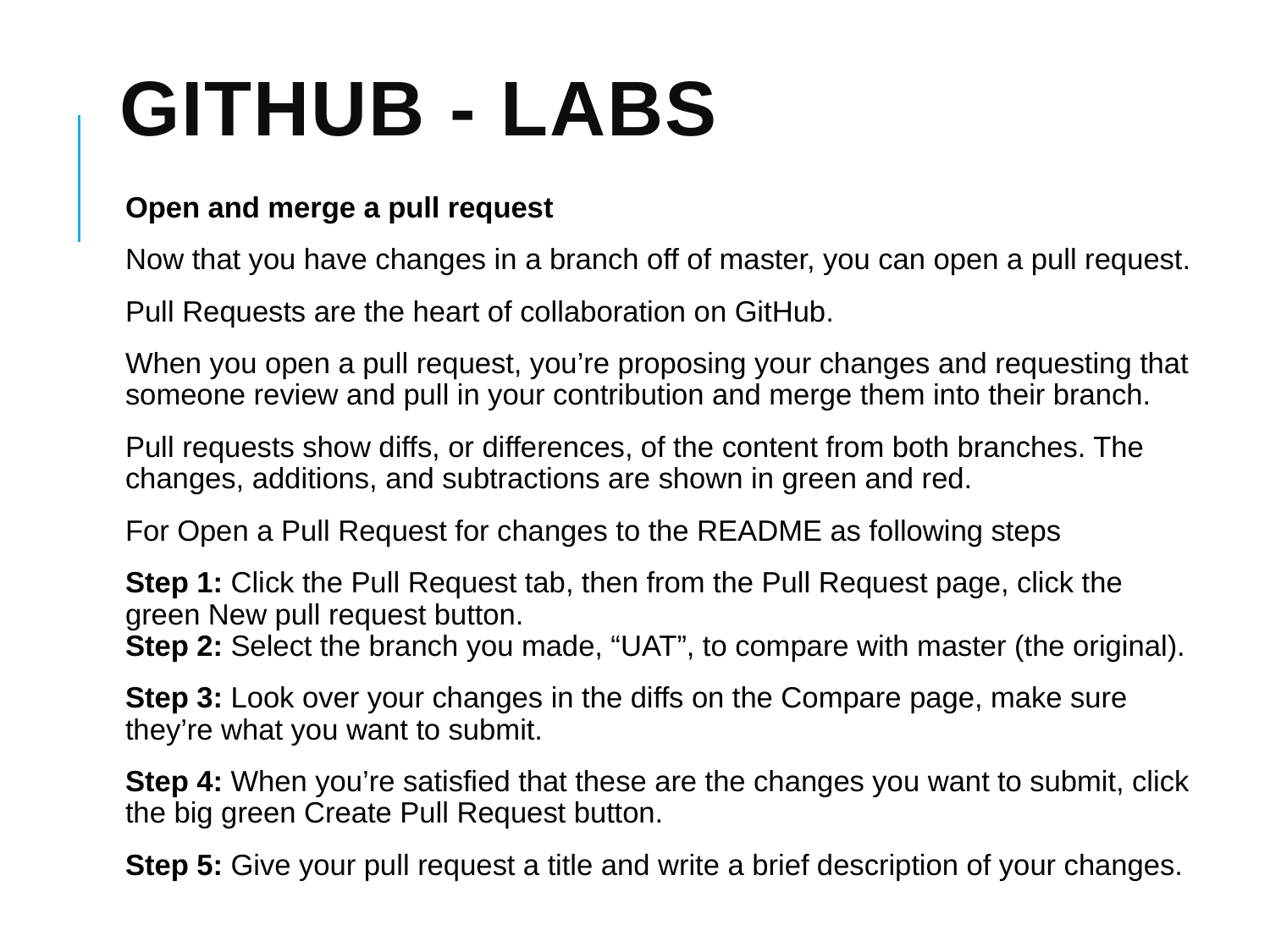

# GitHub - labs
Open and merge a pull request
Now that you have changes in a branch off of master, you can open a pull request.
Pull Requests are the heart of collaboration on GitHub.
When you open a pull request, you’re proposing your changes and requesting that someone review and pull in your contribution and merge them into their branch.
Pull requests show diffs, or differences, of the content from both branches. The changes, additions, and subtractions are shown in green and red.
For Open a Pull Request for changes to the README as following steps
Step 1: Click the Pull Request tab, then from the Pull Request page, click the green New pull request button.
Step 2: Select the branch you made, “UAT”, to compare with master (the original).
Step 3: Look over your changes in the diffs on the Compare page, make sure they’re what you want to submit.
Step 4: When you’re satisfied that these are the changes you want to submit, click the big green Create Pull Request button.
Step 5: Give your pull request a title and write a brief description of your changes.